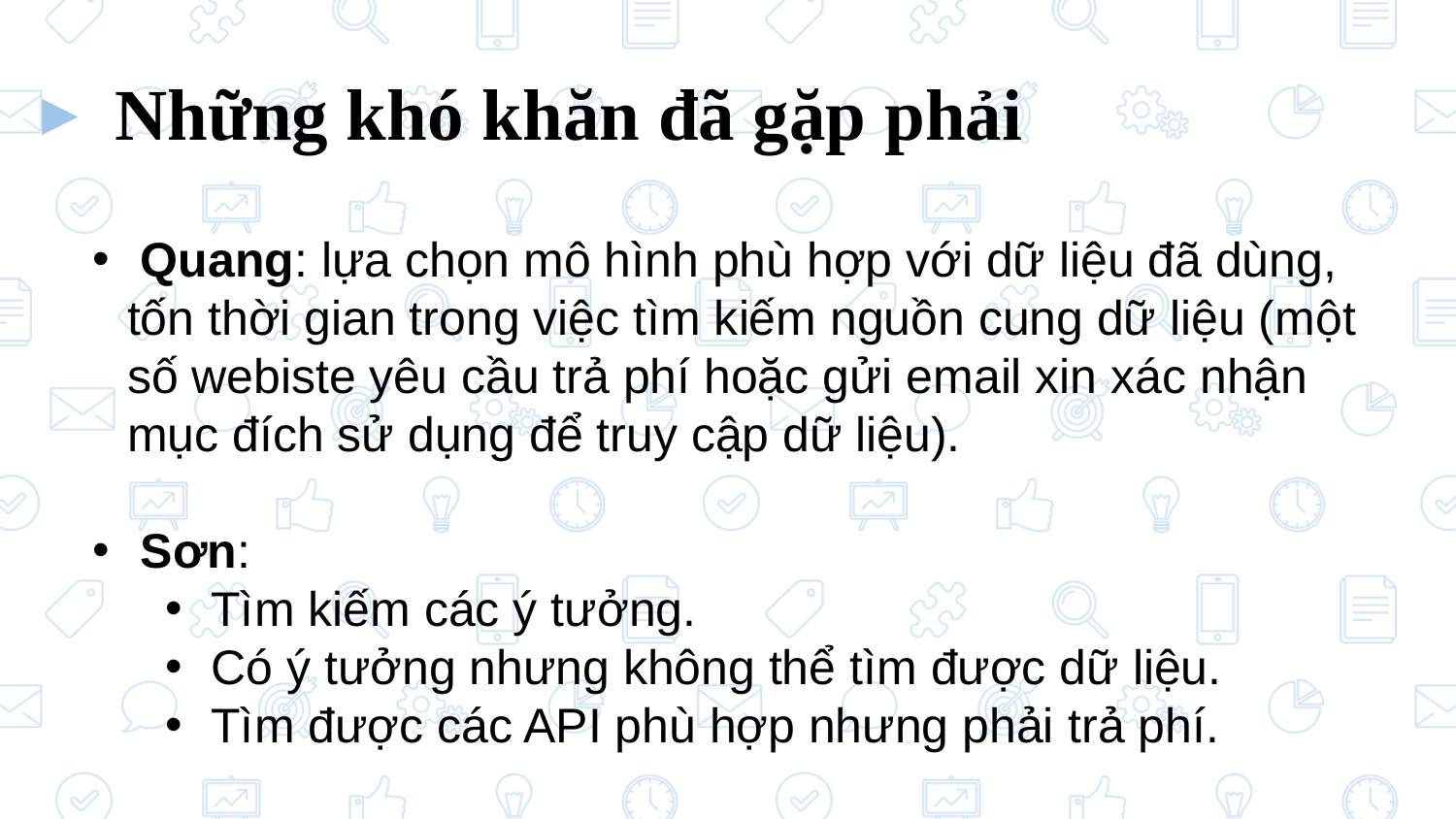

Những khó khăn đã gặp phải

 Quang: lựa chọn mô hình phù hợp với dữ liệu đã dùng, tốn thời gian trong việc tìm kiếm nguồn cung dữ liệu (một số webiste yêu cầu trả phí hoặc gửi email xin xác nhận mục đích sử dụng để truy cập dữ liệu).

 Sơn:
Tìm kiếm các ý tưởng.
Có ý tưởng nhưng không thể tìm được dữ liệu.
Tìm được các API phù hợp nhưng phải trả phí.